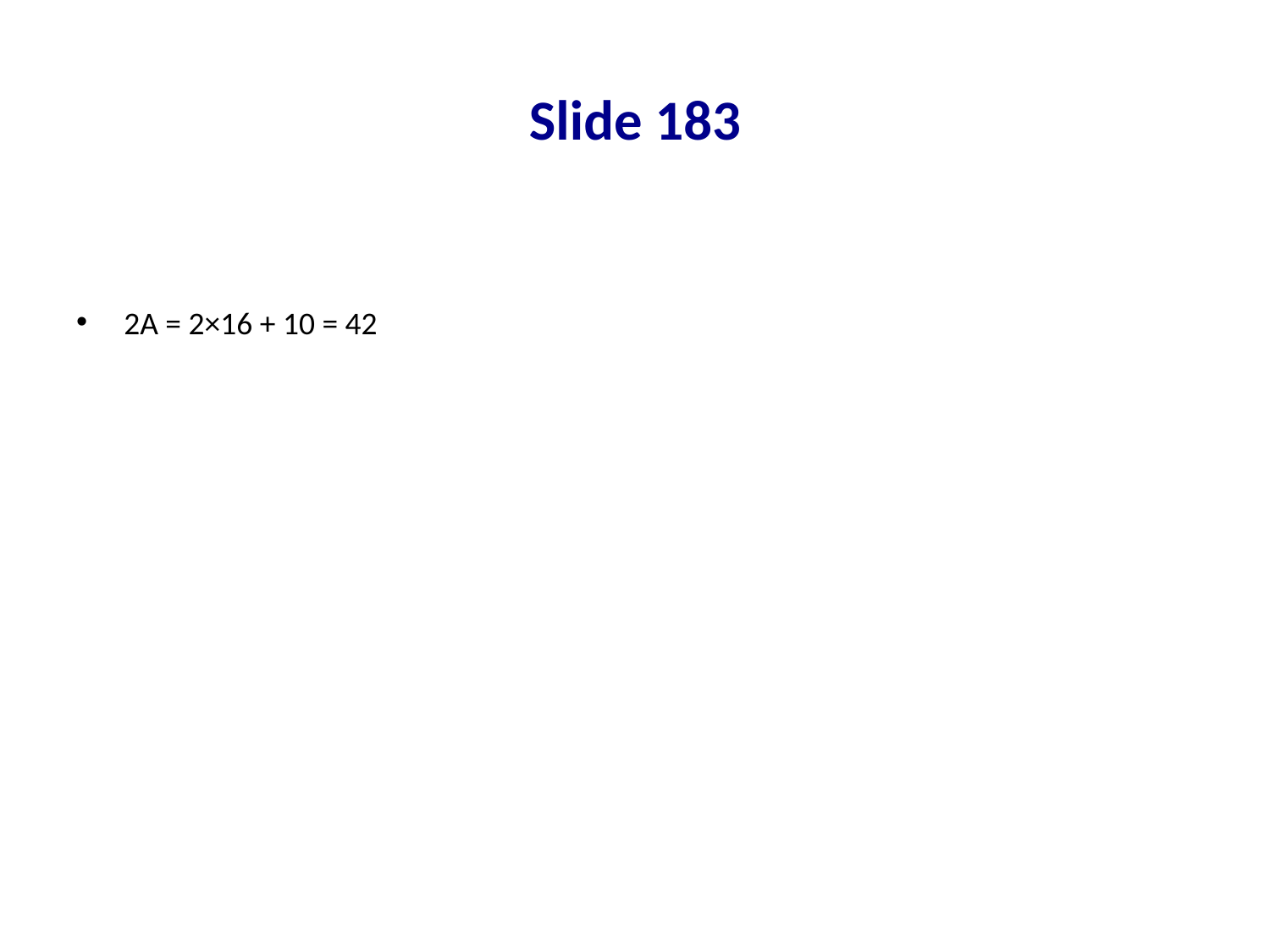

# Slide 183

2A = 2×16 + 10 = 42